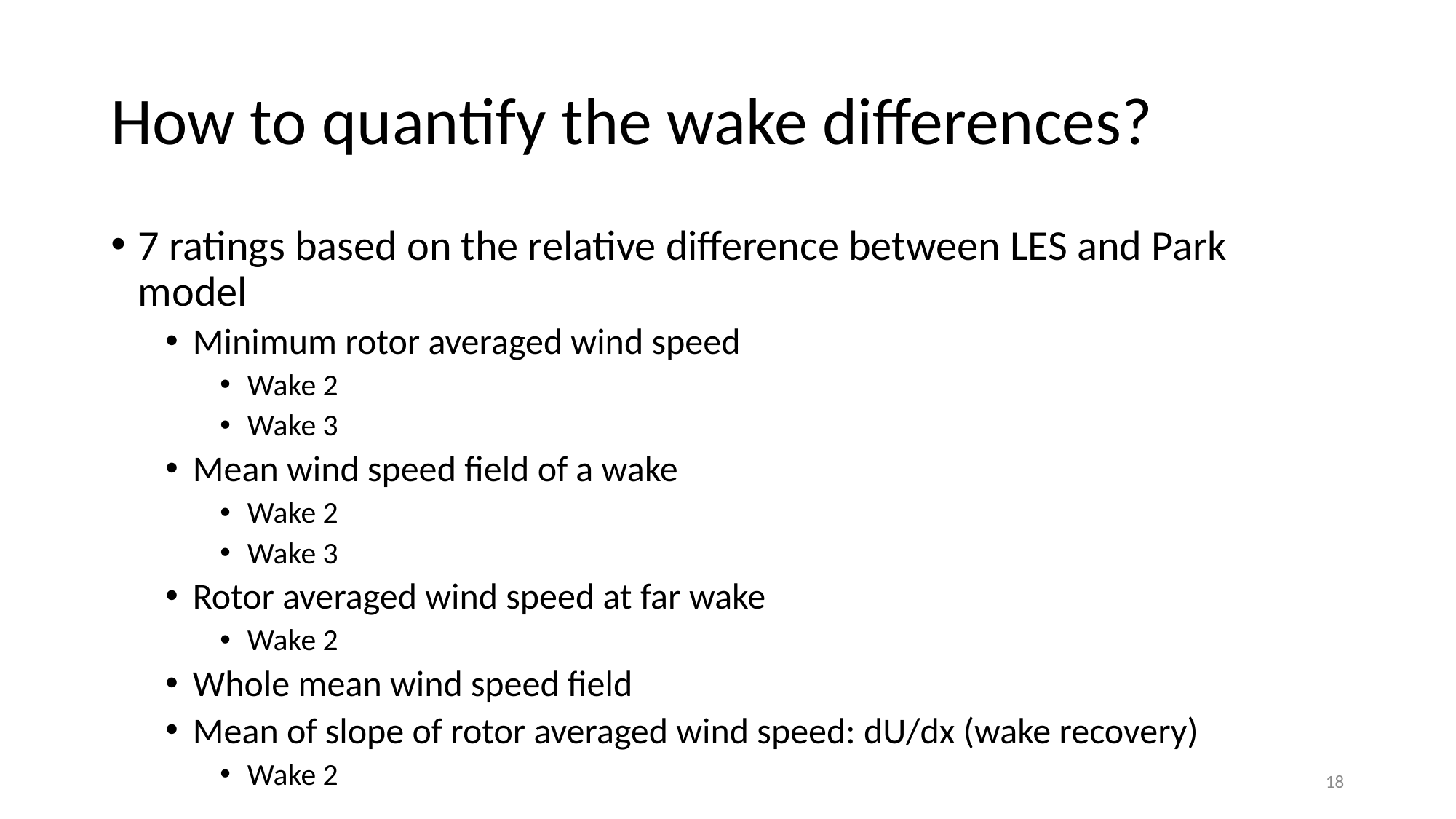

# How to quantify the wake differences?
7 ratings based on the relative difference between LES and Park model
Minimum rotor averaged wind speed
Wake 2
Wake 3
Mean wind speed field of a wake
Wake 2
Wake 3
Rotor averaged wind speed at far wake
Wake 2
Whole mean wind speed field
Mean of slope of rotor averaged wind speed: dU/dx (wake recovery)
Wake 2

18